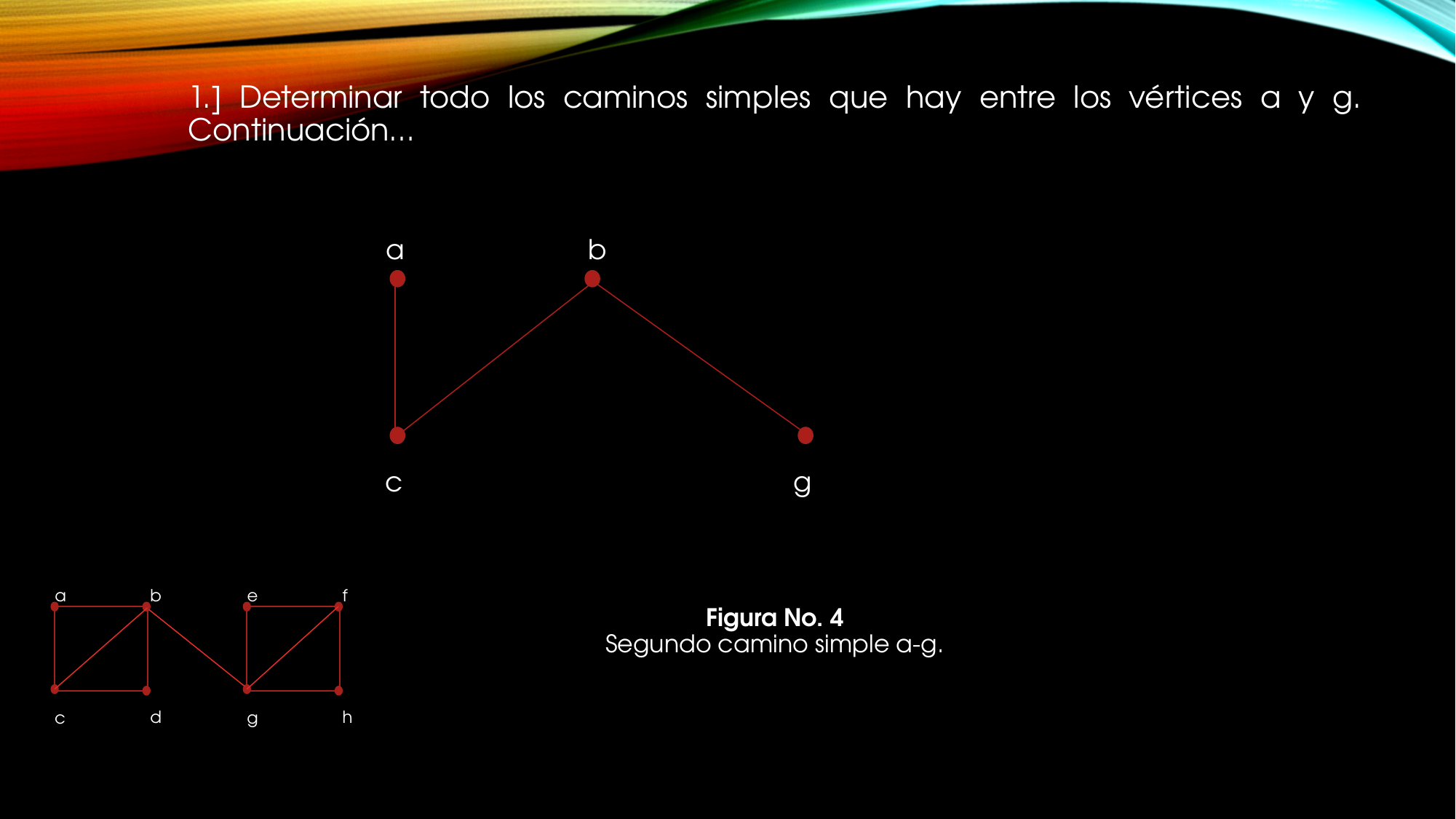

1.] Determinar todo los caminos simples que hay entre los vértices a y g. Continuación…

Figura No. 4
Segundo camino simple a-g.
a
b

c
g
a
b

d
c
e
f

h
g